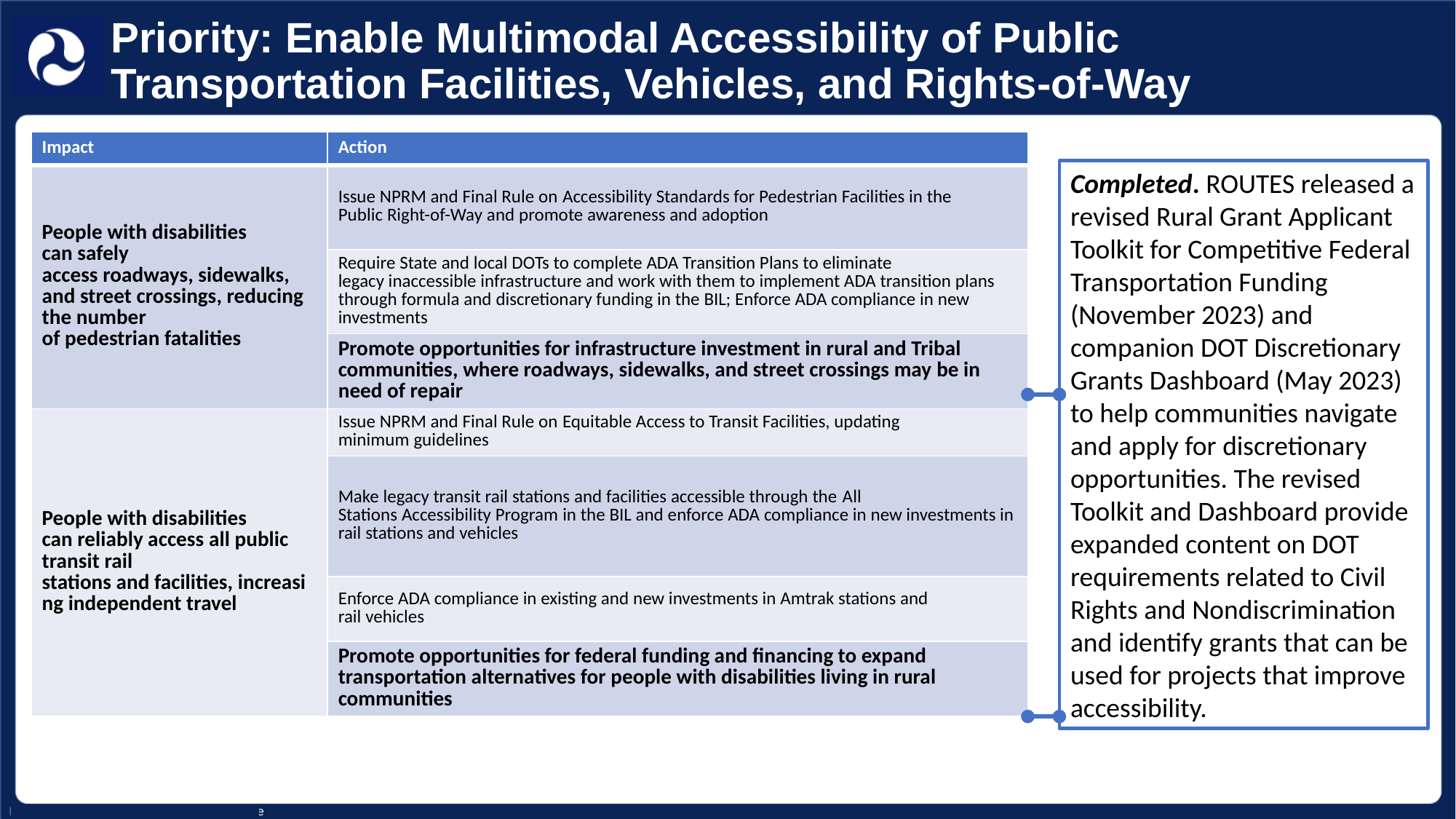

# Priority: Enable Multimodal Accessibility of Public Transportation Facilities, Vehicles, and Rights-of-Way
| Impact​ | Action​ |
| --- | --- |
| People with disabilities can safely access roadways, sidewalks, and street crossings, reducing the number of pedestrian fatalities​ | Issue NPRM and Final Rule on Accessibility Standards for Pedestrian Facilities in the Public Right-of-Way and promote awareness and adoption  ​ |
|  | Require State and local DOTs to complete ADA Transition Plans to eliminate legacy inaccessible infrastructure and work with them to implement ADA transition plans through formula and discretionary funding in the BIL; Enforce ADA compliance in new investments​ |
|  | Promote opportunities for infrastructure investment in rural and Tribal communities, where roadways, sidewalks, and street crossings may be in need of repair​ |
| People with disabilities can reliably access all public transit rail stations and facilities, increasing independent travel​ | Issue NPRM and Final Rule on Equitable Access to Transit Facilities, updating minimum guidelines​ |
|  | Make legacy transit rail stations and facilities accessible through the All Stations Accessibility Program in the BIL and enforce ADA compliance in new investments in rail stations and vehicles​ |
|  | Enforce ADA compliance in existing and new investments in Amtrak stations and rail vehicles​ |
|  | Promote opportunities for federal funding and financing to expand transportation alternatives for people with disabilities living in rural communities​ |
Completed. ROUTES released a revised Rural Grant Applicant Toolkit for Competitive Federal Transportation Funding (November 2023) and companion DOT Discretionary Grants Dashboard (May 2023) to help communities navigate and apply for discretionary opportunities. The revised Toolkit and Dashboard provide expanded content on DOT requirements related to Civil Rights and Nondiscrimination and identify grants that can be used for projects that improve accessibility.